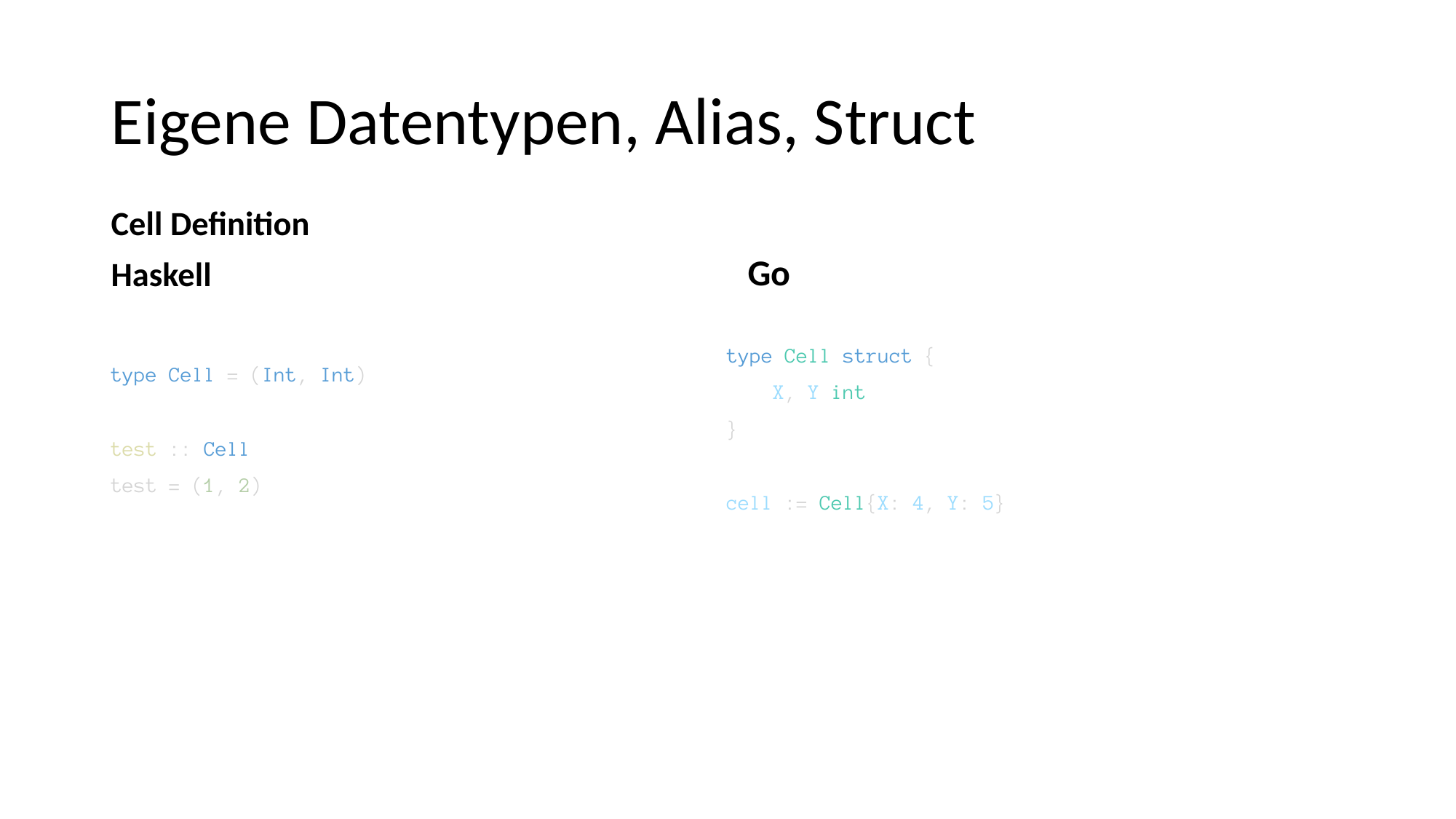

# Eigene Datentypen, Alias, Struct
Cell Definition
Haskell
Go

type Cell = (Int, Int)

test :: Cell
test = (1, 2)

type Cell struct {
    X, Y int
}

cell := Cell{X: 4, Y: 5}